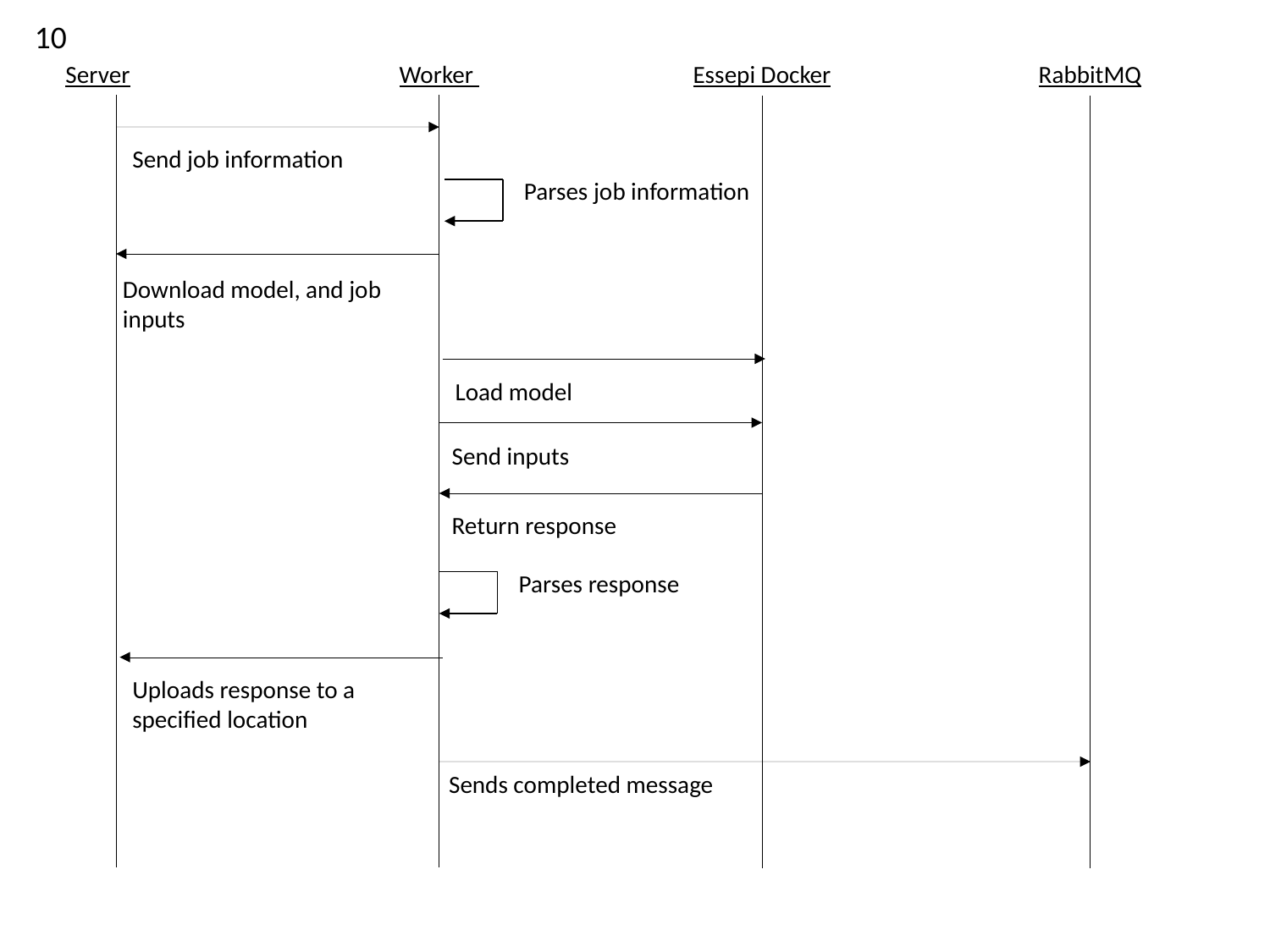

10
Server
Worker
Essepi Docker
RabbitMQ

Send job information
Parses job information

Download model, and job inputs

Load model

Send inputs

Return response
Parses response

Uploads response to a specified location

Sends completed message